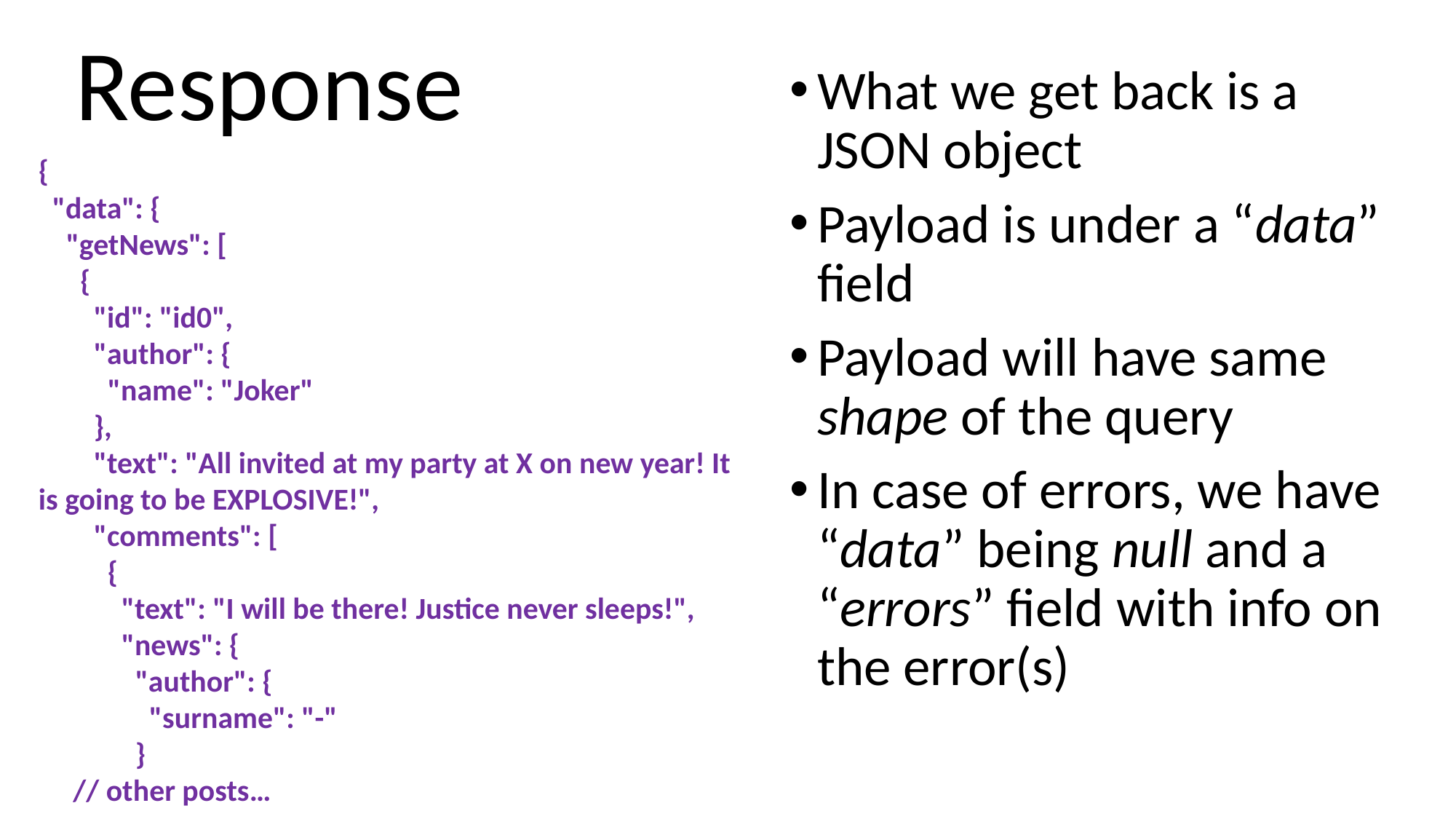

# Response
What we get back is a JSON object
Payload is under a “data” field
Payload will have same shape of the query
In case of errors, we have “data” being null and a “errors” field with info on the error(s)
{
  "data": {
    "getNews": [
      {
        "id": "id0",
        "author": {
          "name": "Joker"
        },
        "text": "All invited at my party at X on new year! It is going to be EXPLOSIVE!",
        "comments": [
          {
            "text": "I will be there! Justice never sleeps!",
            "news": {
              "author": {
                "surname": "-"
              }
     // other posts…